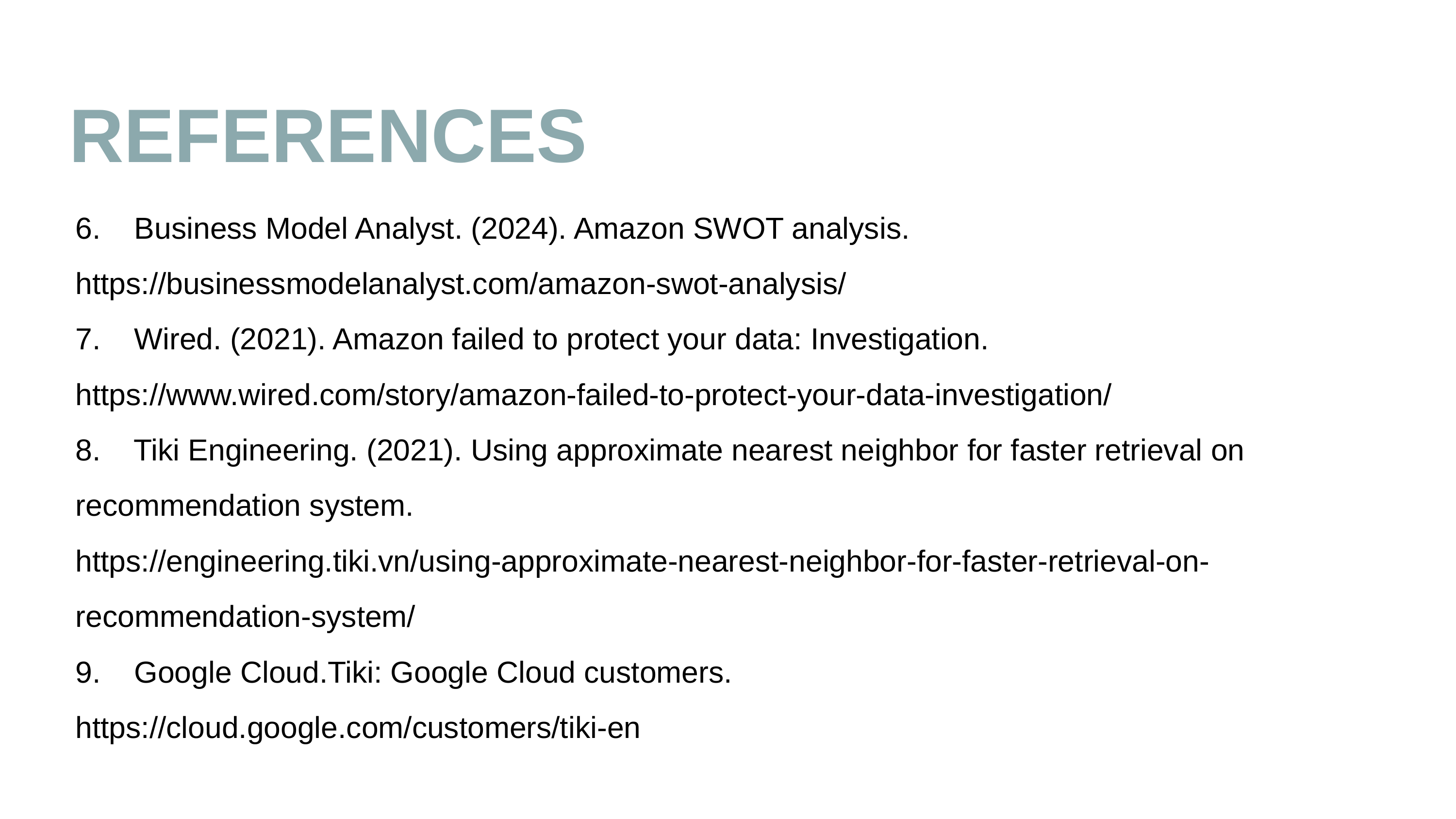

REFERENCES
6.    Business Model Analyst. (2024). Amazon SWOT analysis.
https://businessmodelanalyst.com/amazon-swot-analysis/
7.    Wired. (2021). Amazon failed to protect your data: Investigation.
https://www.wired.com/story/amazon-failed-to-protect-your-data-investigation/
8.    Tiki Engineering. (2021). Using approximate nearest neighbor for faster retrieval on recommendation system.
https://engineering.tiki.vn/using-approximate-nearest-neighbor-for-faster-retrieval-on-recommendation-system/
9.    Google Cloud.Tiki: Google Cloud customers.
https://cloud.google.com/customers/tiki-en